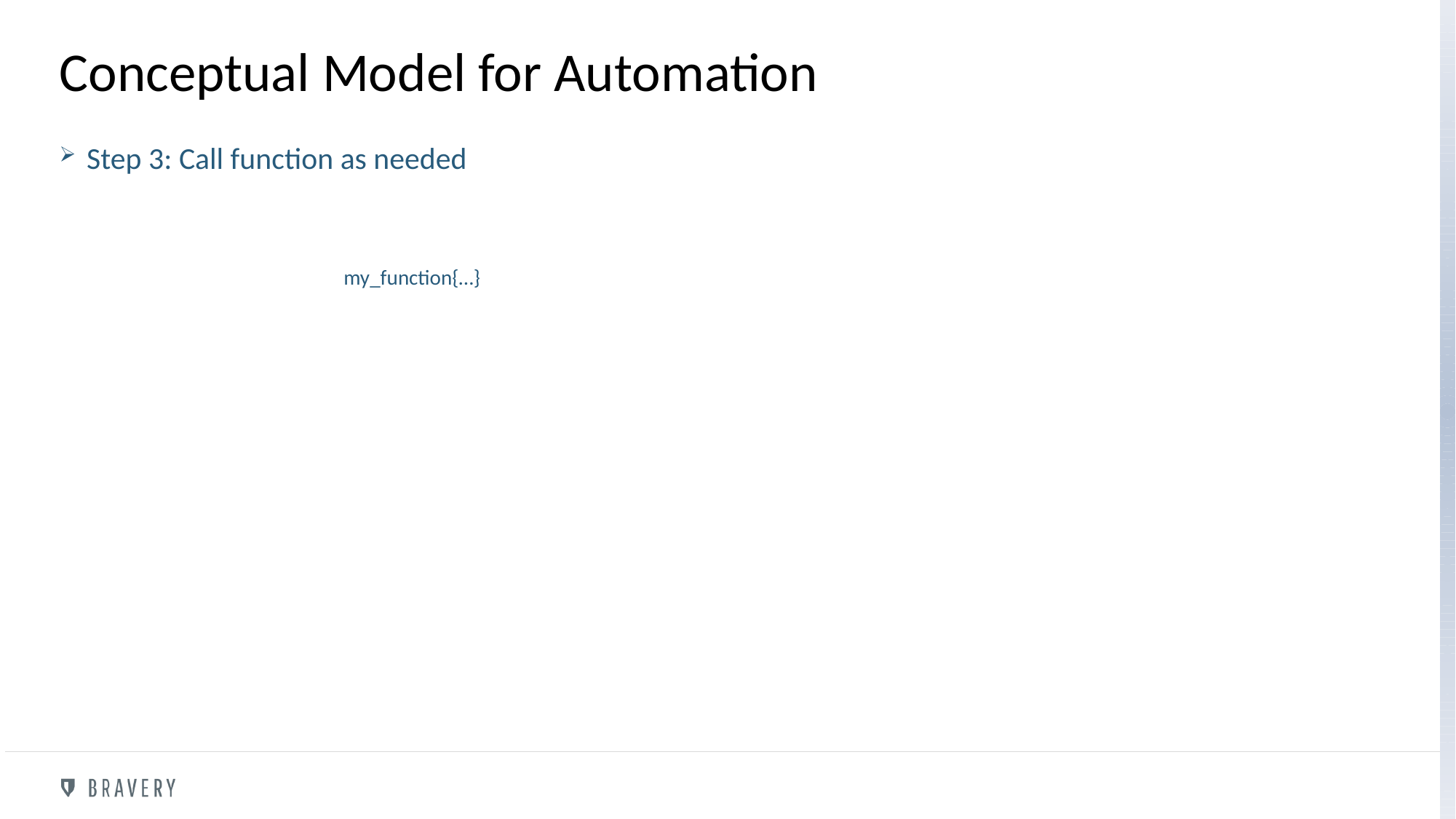

# Conceptual Model for Automation
Step 3: Call function as needed

my_function{…}